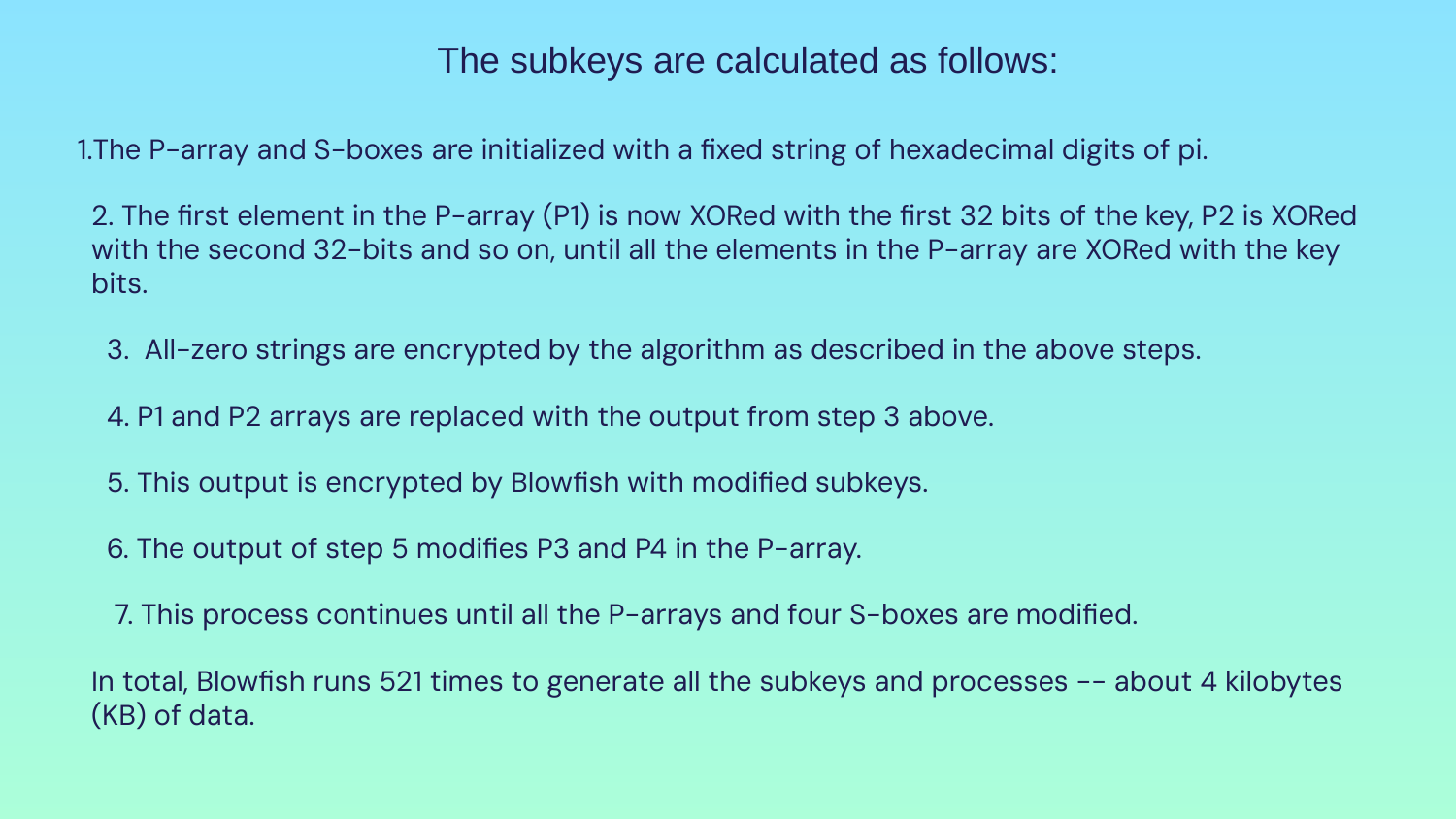

# The subkeys are calculated as follows:
The P-array and S-boxes are initialized with a fixed string of hexadecimal digits of pi.
2. The first element in the P-array (P1) is now XORed with the first 32 bits of the key, P2 is XORed with the second 32-bits and so on, until all the elements in the P-array are XORed with the key bits.
  3.  All-zero strings are encrypted by the algorithm as described in the above steps.
  4. P1 and P2 arrays are replaced with the output from step 3 above.
  5. This output is encrypted by Blowfish with modified subkeys.
  6. The output of step 5 modifies P3 and P4 in the P-array.
   7. This process continues until all the P-arrays and four S-boxes are modified.
In total, Blowfish runs 521 times to generate all the subkeys and processes -- about 4 kilobytes (KB) of data.